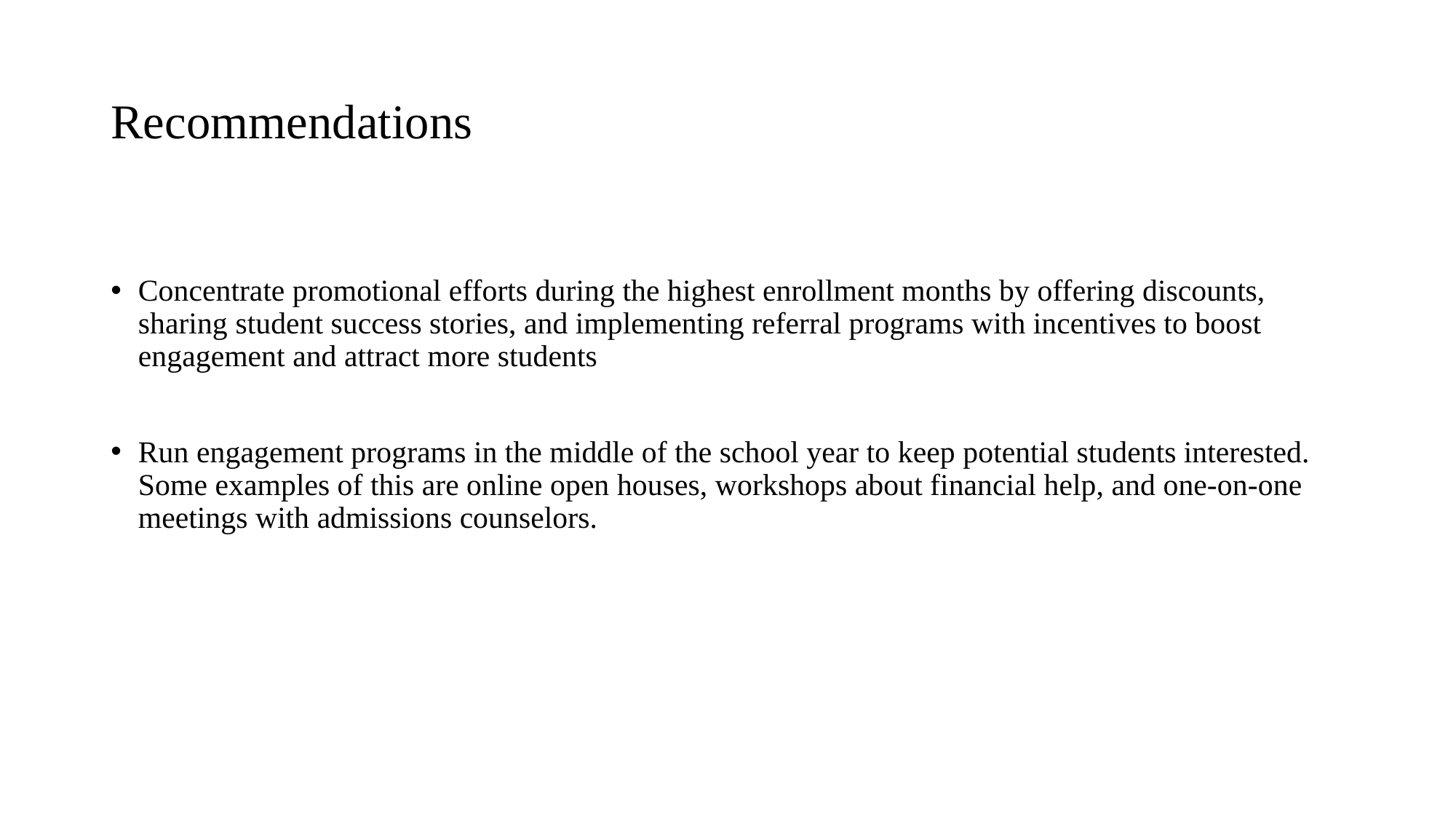

# Recommendations

Concentrate promotional efforts during the highest enrollment months by offering discounts, sharing student success stories, and implementing referral programs with incentives to boost engagement and attract more students

Run engagement programs in the middle of the school year to keep potential students interested. Some examples of this are online open houses, workshops about financial help, and one-on-one meetings with admissions counselors.